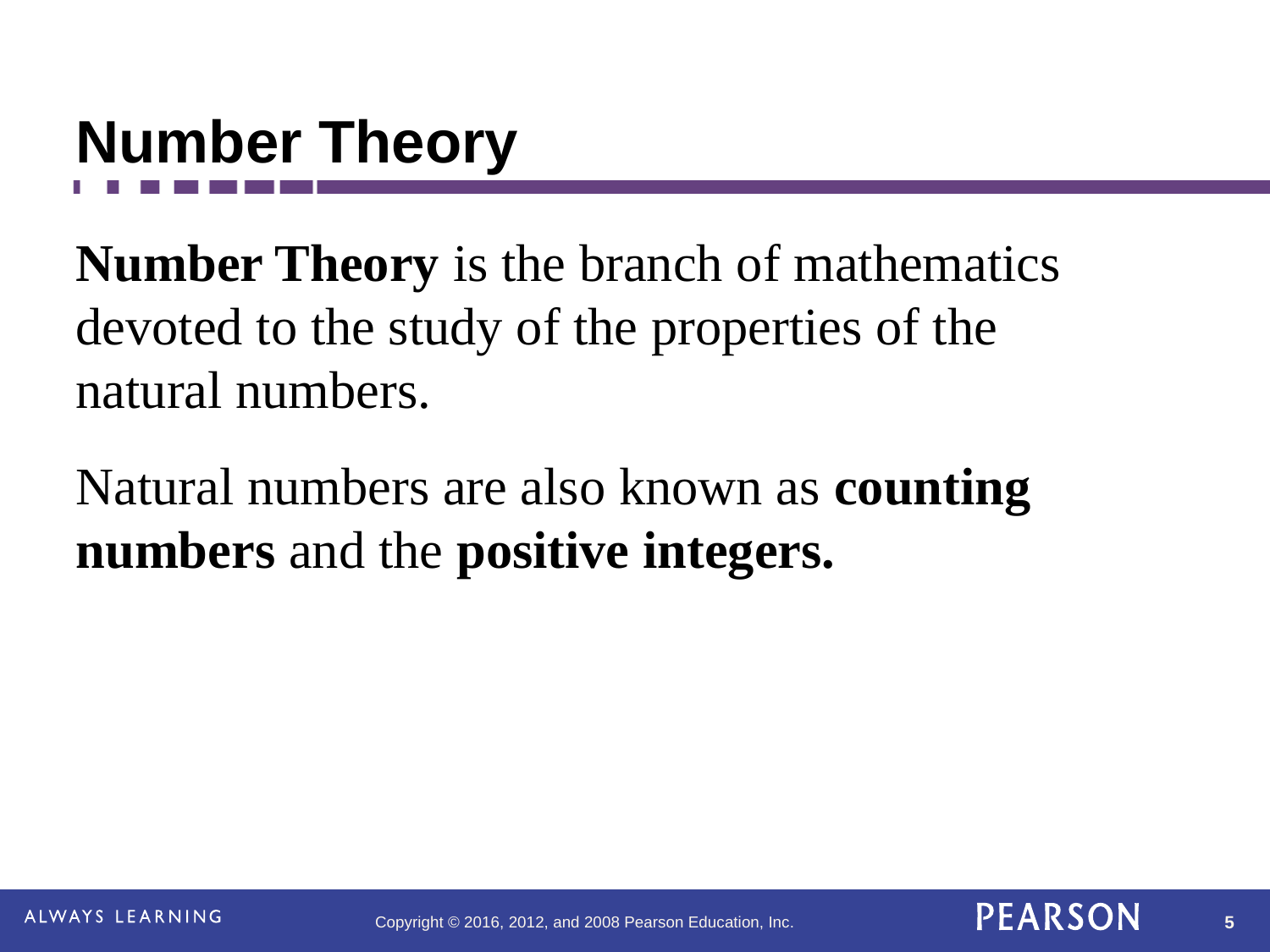

Number Theory
Number Theory is the branch of mathematics devoted to the study of the properties of the natural numbers.
Natural numbers are also known as counting numbers and the positive integers.